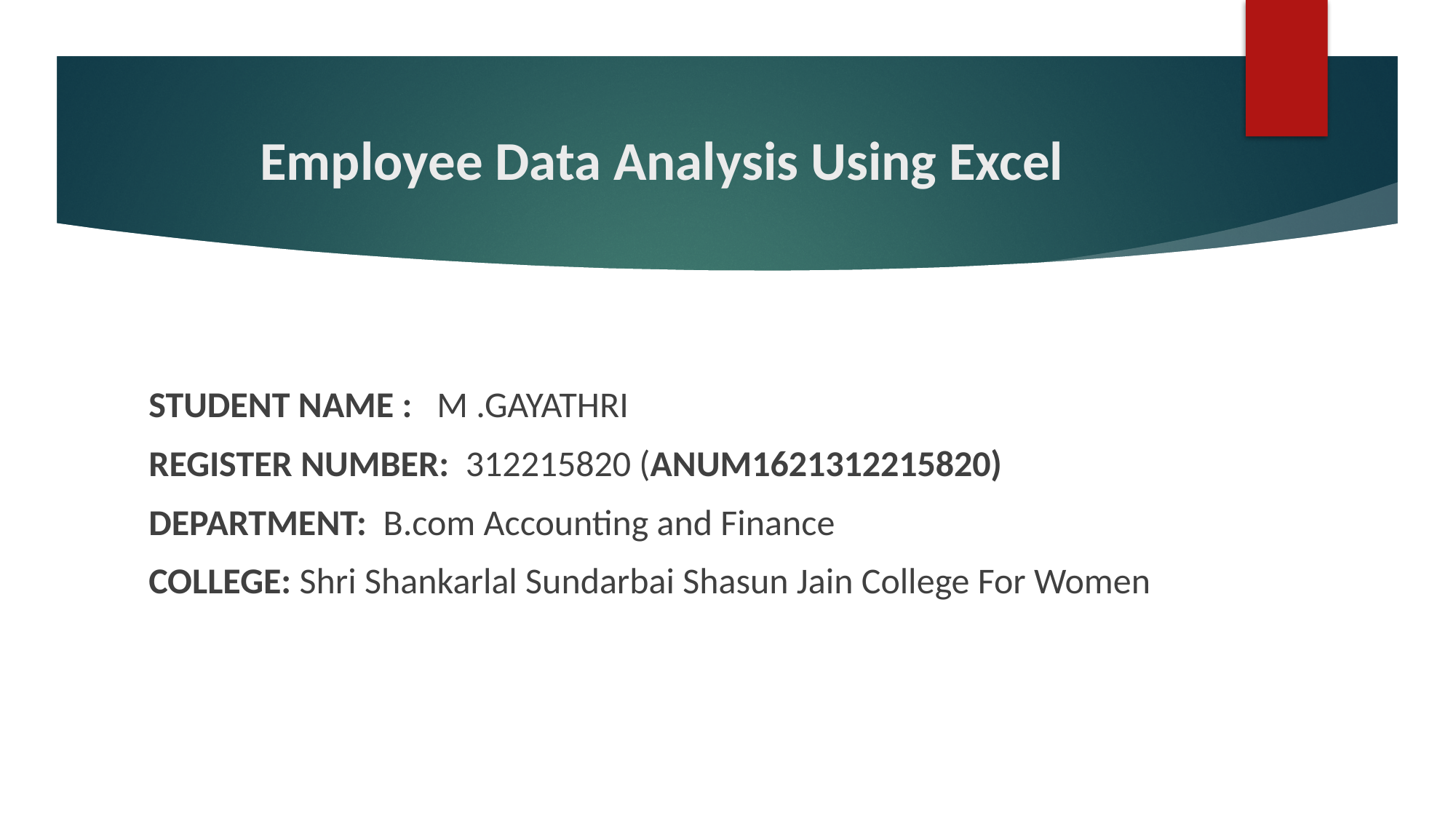

# Employee Data Analysis Using Excel
STUDENT NAME :   M .GAYATHRI
REGISTER NUMBER:  312215820 (ANUM1621312215820)
DEPARTMENT:  B.com Accounting and Finance
COLLEGE: Shri Shankarlal Sundarbai Shasun Jain College For Women